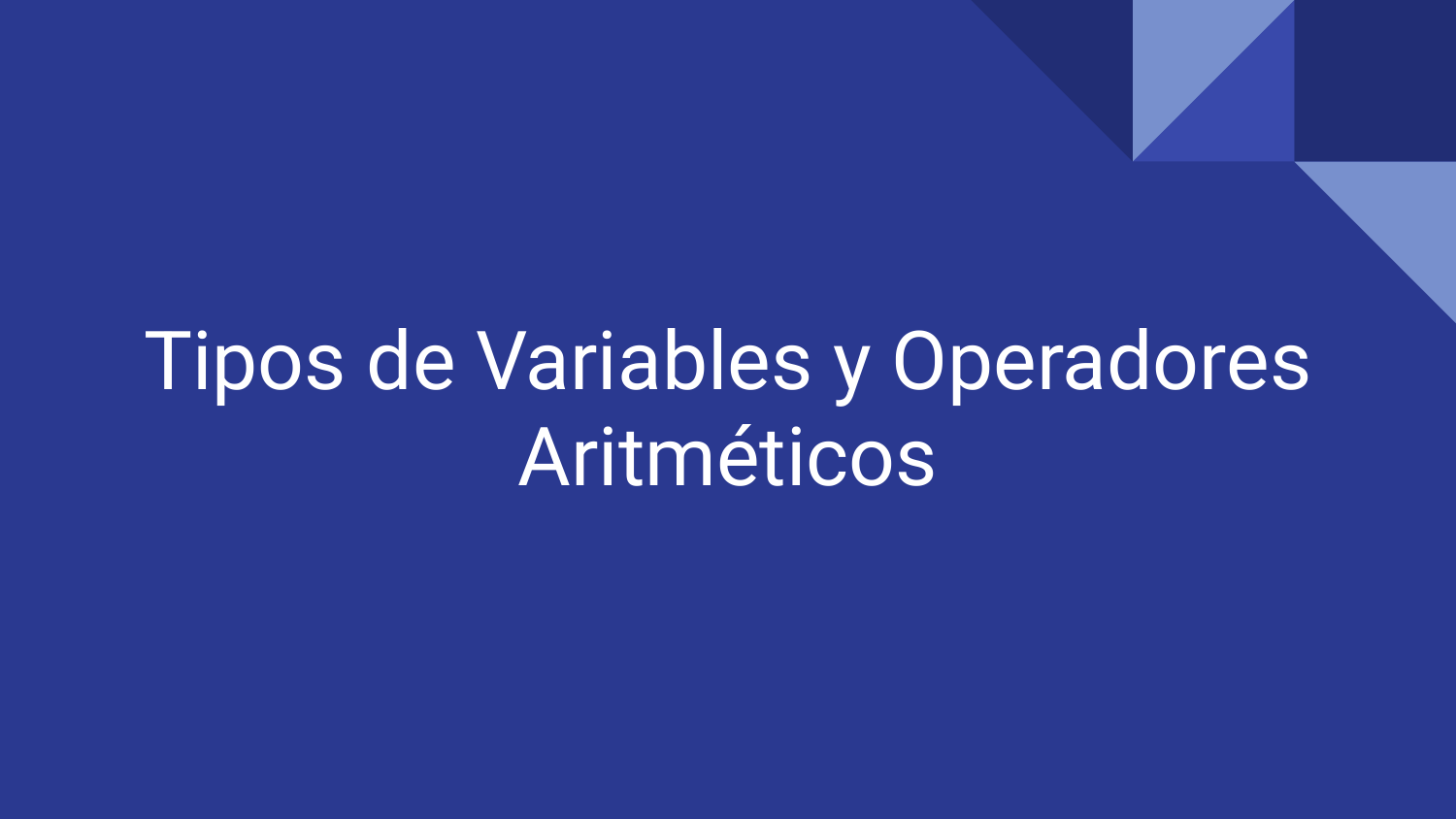

# Tipos de Variables y Operadores Aritméticos